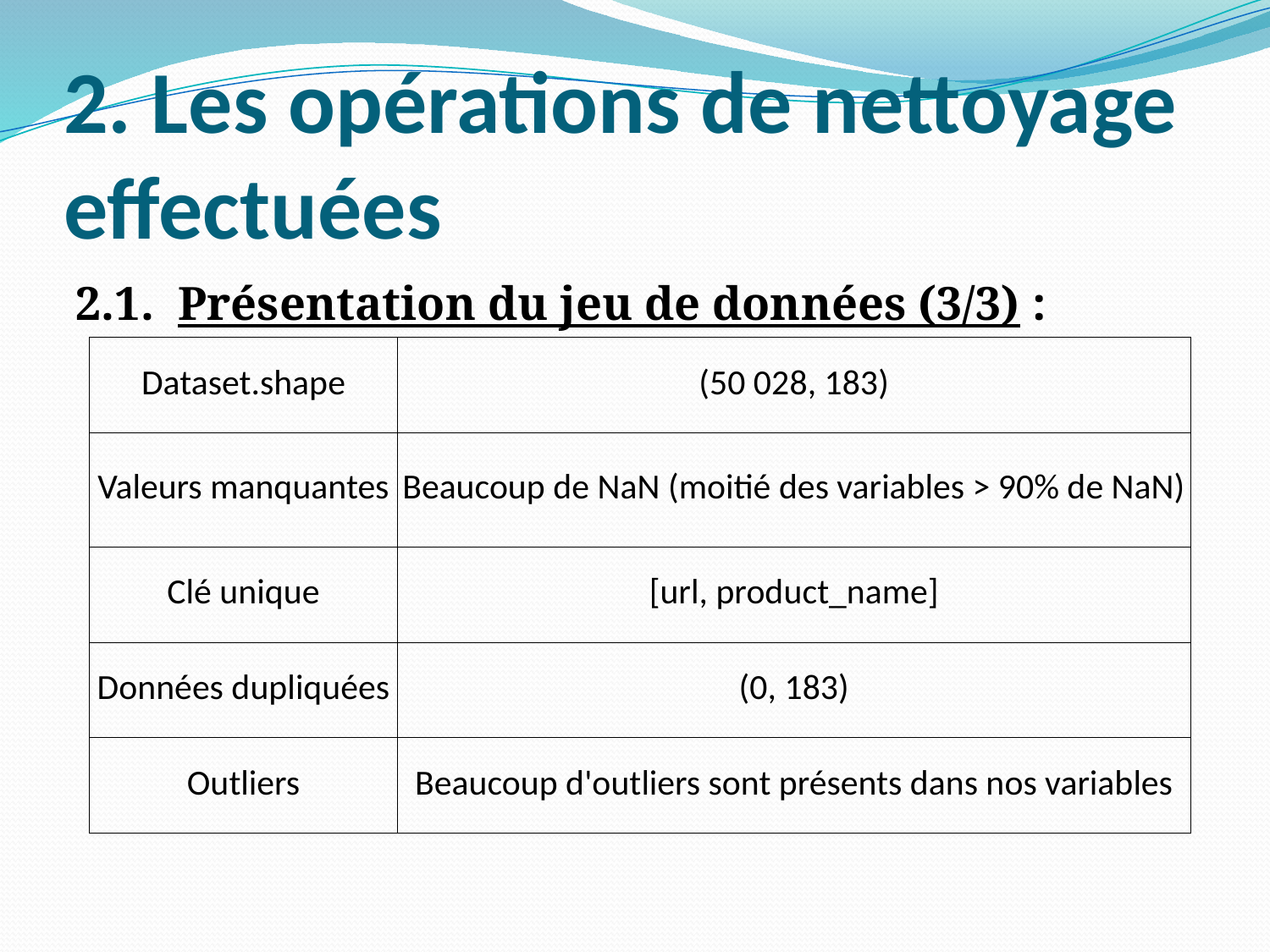

# 2. Les opérations de nettoyage effectuées
2.1.  Présentation du jeu de données (3/3) :

| Dataset.shape | (50 028, 183) |
| --- | --- |
| Valeurs manquantes | Beaucoup de NaN (moitié des variables > 90% de NaN) |
| Clé unique | [url, product\_name] |
| Données dupliquées | (0, 183) |
| Outliers | Beaucoup d'outliers sont présents dans nos variables |